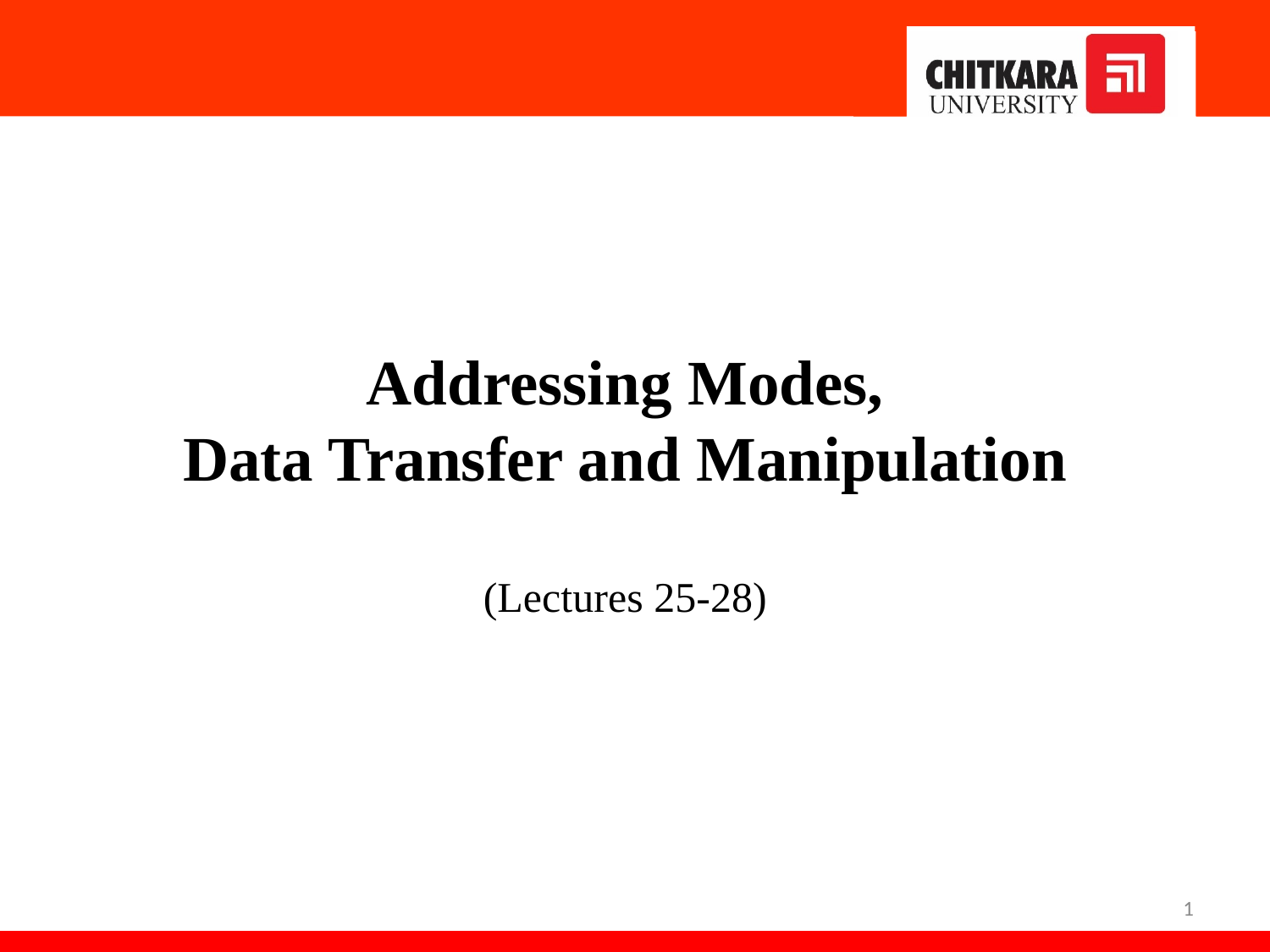

Addressing Modes,
Data Transfer and Manipulation

(Lectures 25-28)

1